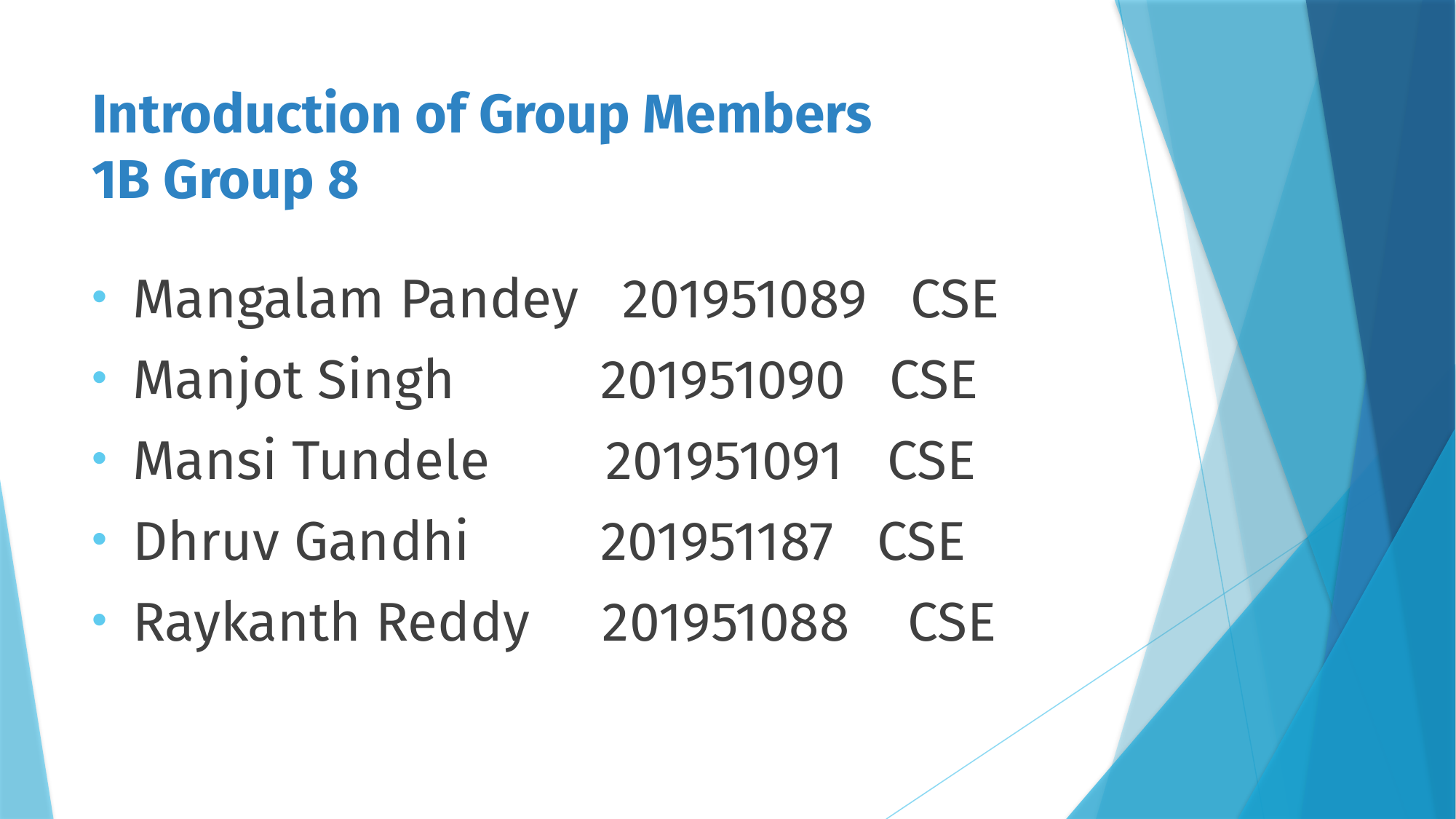

# Introduction of Group Members 1B Group 8
Mangalam Pandey   201951089   CSE
Manjot Singh          201951090   CSE
Mansi Tundele        201951091   CSE
Dhruv Gandhi         201951187   CSE
Raykanth Reddy     201951088    CSE